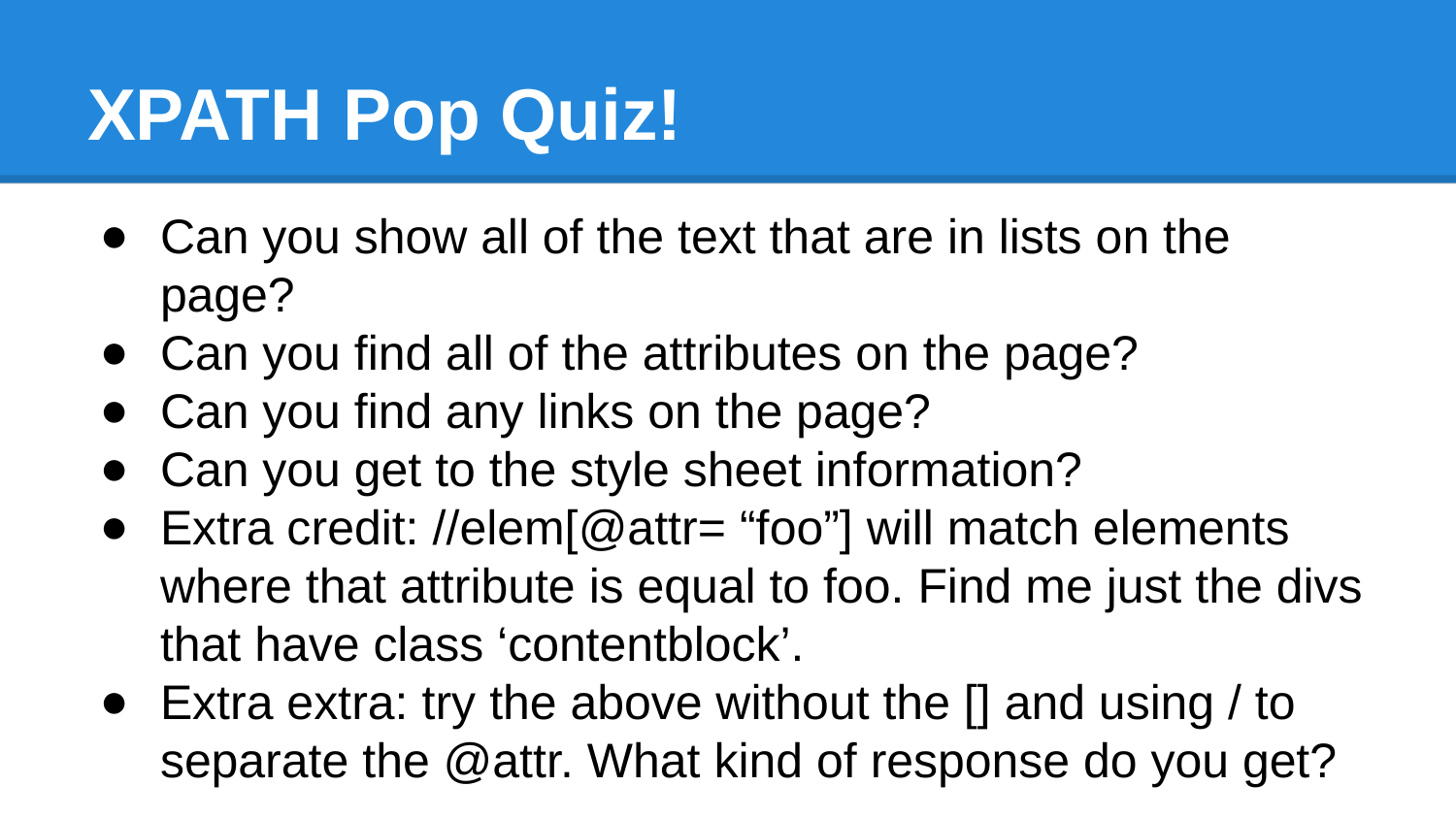

# XPATH Pop Quiz!
Can you show all of the text that are in lists on the page?
Can you find all of the attributes on the page?
Can you find any links on the page?
Can you get to the style sheet information?
Extra credit: //elem[@attr= “foo”] will match elements where that attribute is equal to foo. Find me just the divs that have class ‘contentblock’.
Extra extra: try the above without the [] and using / to separate the @attr. What kind of response do you get?